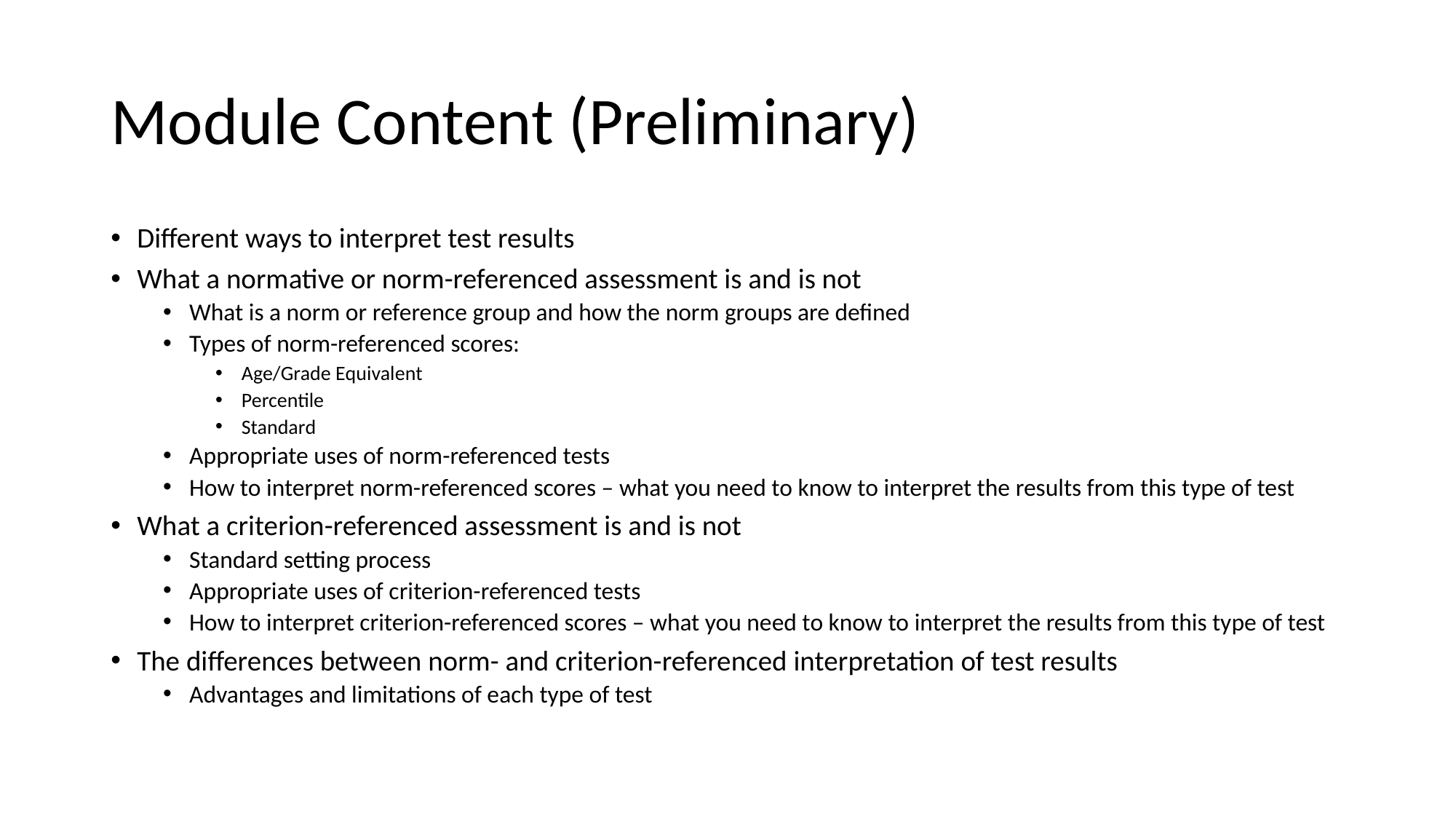

# Module Content (Preliminary)
Different ways to interpret test results
What a normative or norm-referenced assessment is and is not
What is a norm or reference group and how the norm groups are defined
Types of norm-referenced scores:
Age/Grade Equivalent
Percentile
Standard
Appropriate uses of norm-referenced tests
How to interpret norm-referenced scores – what you need to know to interpret the results from this type of test
What a criterion-referenced assessment is and is not
Standard setting process
Appropriate uses of criterion-referenced tests
How to interpret criterion-referenced scores – what you need to know to interpret the results from this type of test
The differences between norm- and criterion-referenced interpretation of test results
Advantages and limitations of each type of test